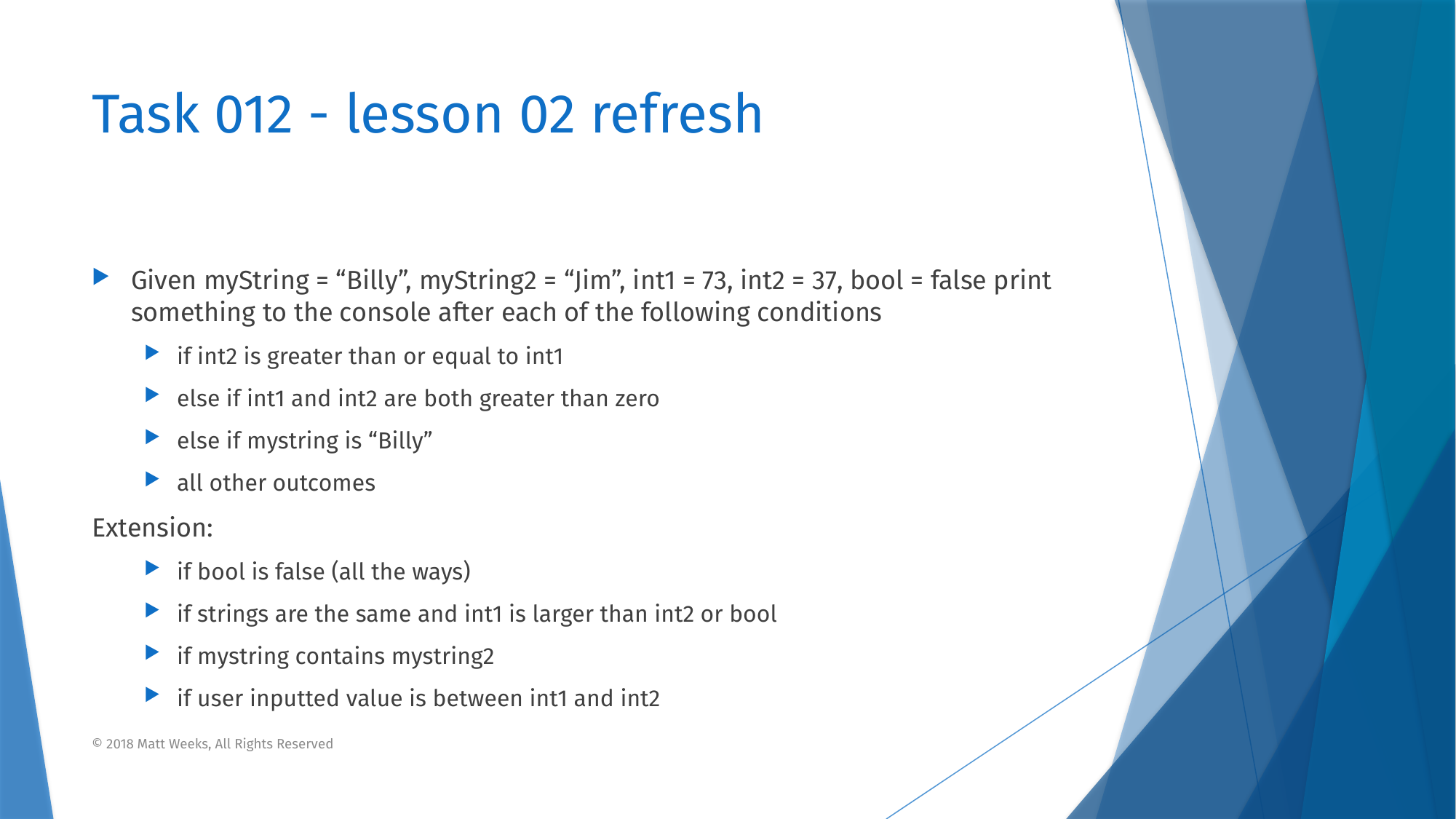

# Task 012 - lesson 02 refresh
Given myString = “Billy”, myString2 = “Jim”, int1 = 73, int2 = 37, bool = false print something to the console after each of the following conditions
if int2 is greater than or equal to int1
else if int1 and int2 are both greater than zero
else if mystring is “Billy”
all other outcomes
Extension:
if bool is false (all the ways)
if strings are the same and int1 is larger than int2 or bool
if mystring contains mystring2
if user inputted value is between int1 and int2
© 2018 Matt Weeks, All Rights Reserved